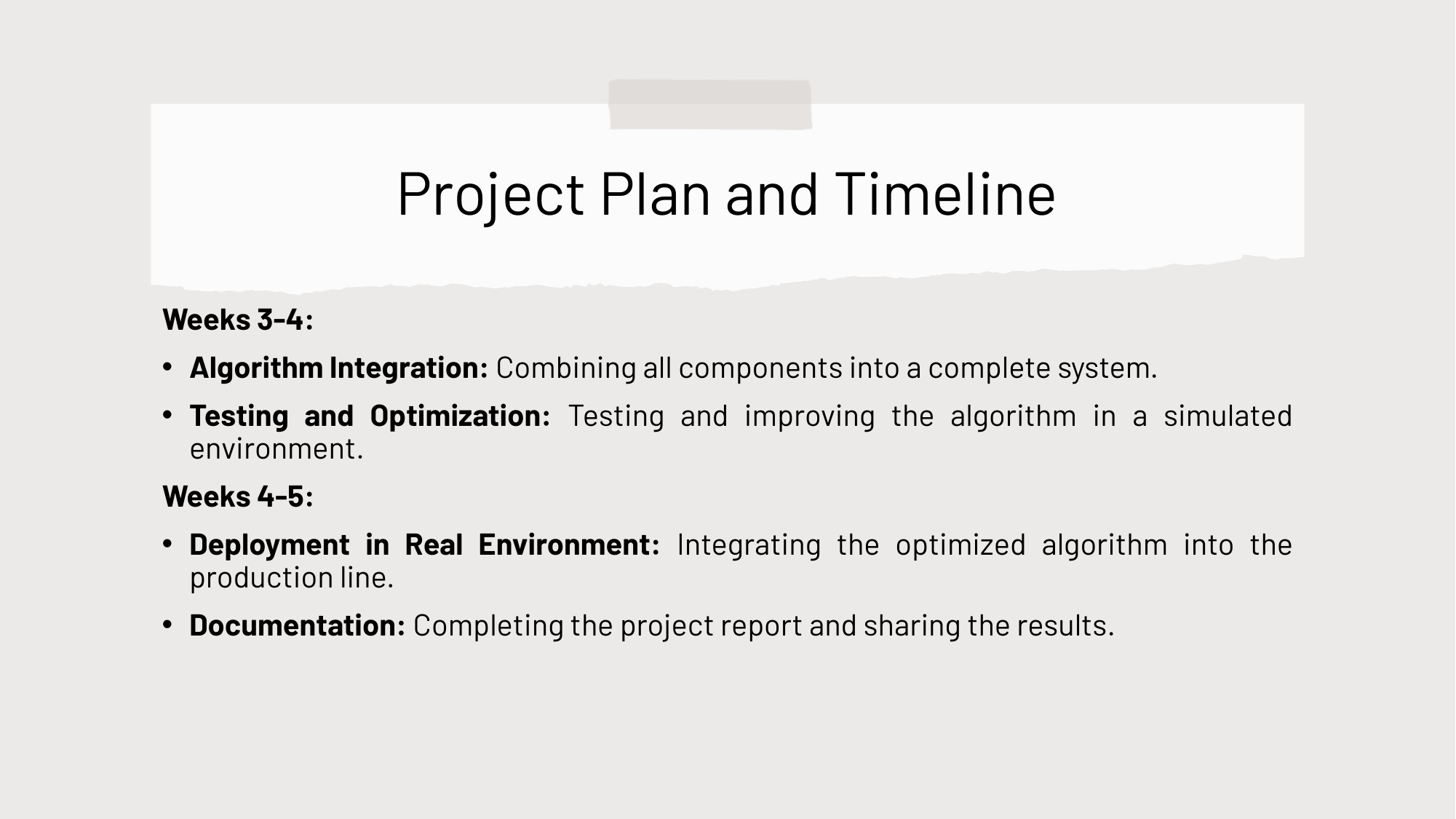

# Project Plan and Timeline
Weeks 3-4:
Algorithm Integration: Combining all components into a complete system.
Testing and Optimization: Testing and improving the algorithm in a simulated environment.
Weeks 4-5:
Deployment in Real Environment: Integrating the optimized algorithm into the production line.
Documentation: Completing the project report and sharing the results.